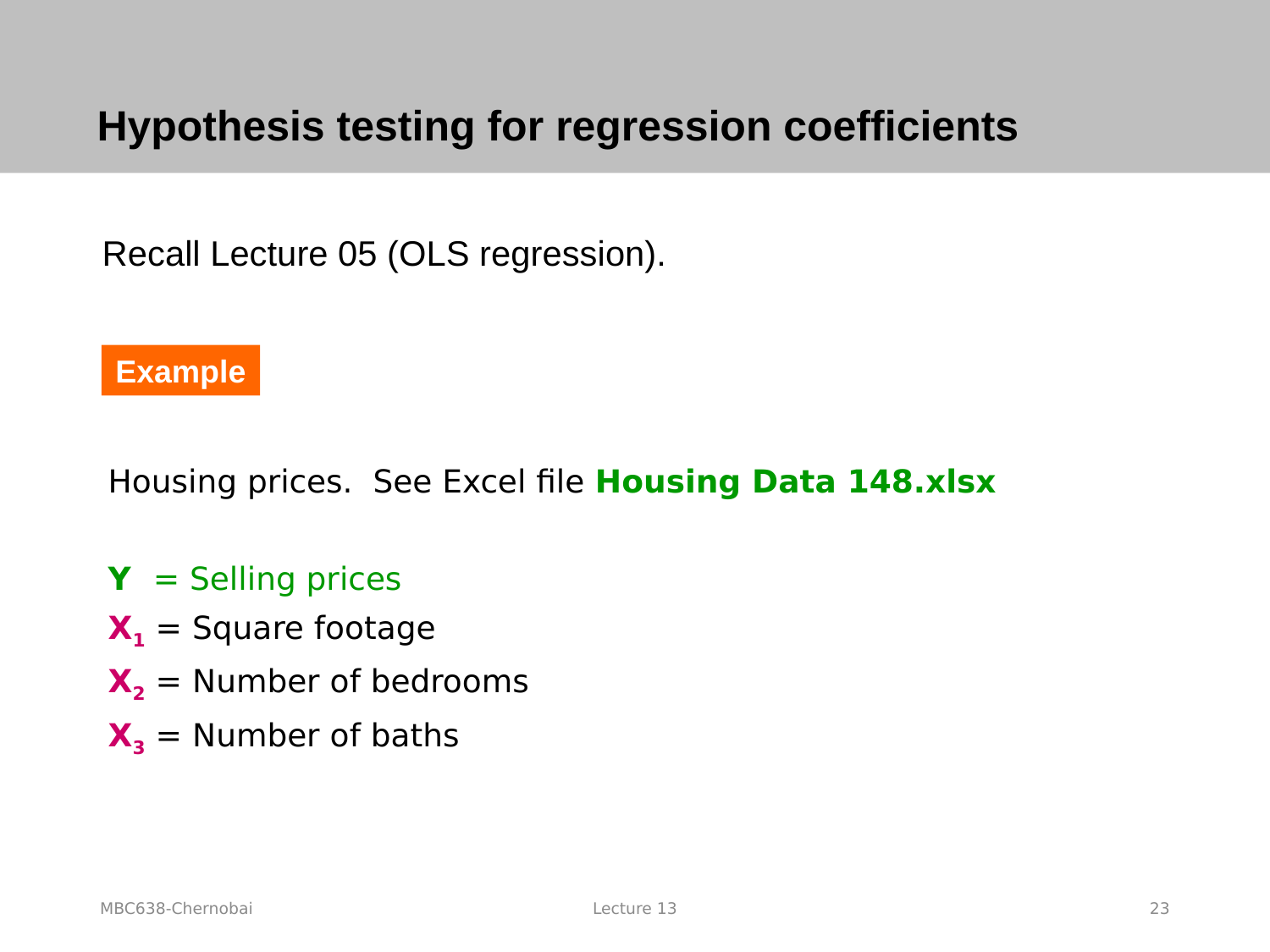

# Hypothesis testing for regression coefficients
Recall Lecture 05 (OLS regression).

Example
Housing prices.  See Excel file Housing Data 148.xlsx

Y  = Selling prices
X1 = Square footage
X2 = Number of bedrooms
X3 = Number of baths
MBC638-Chernobai
Lecture 13
23